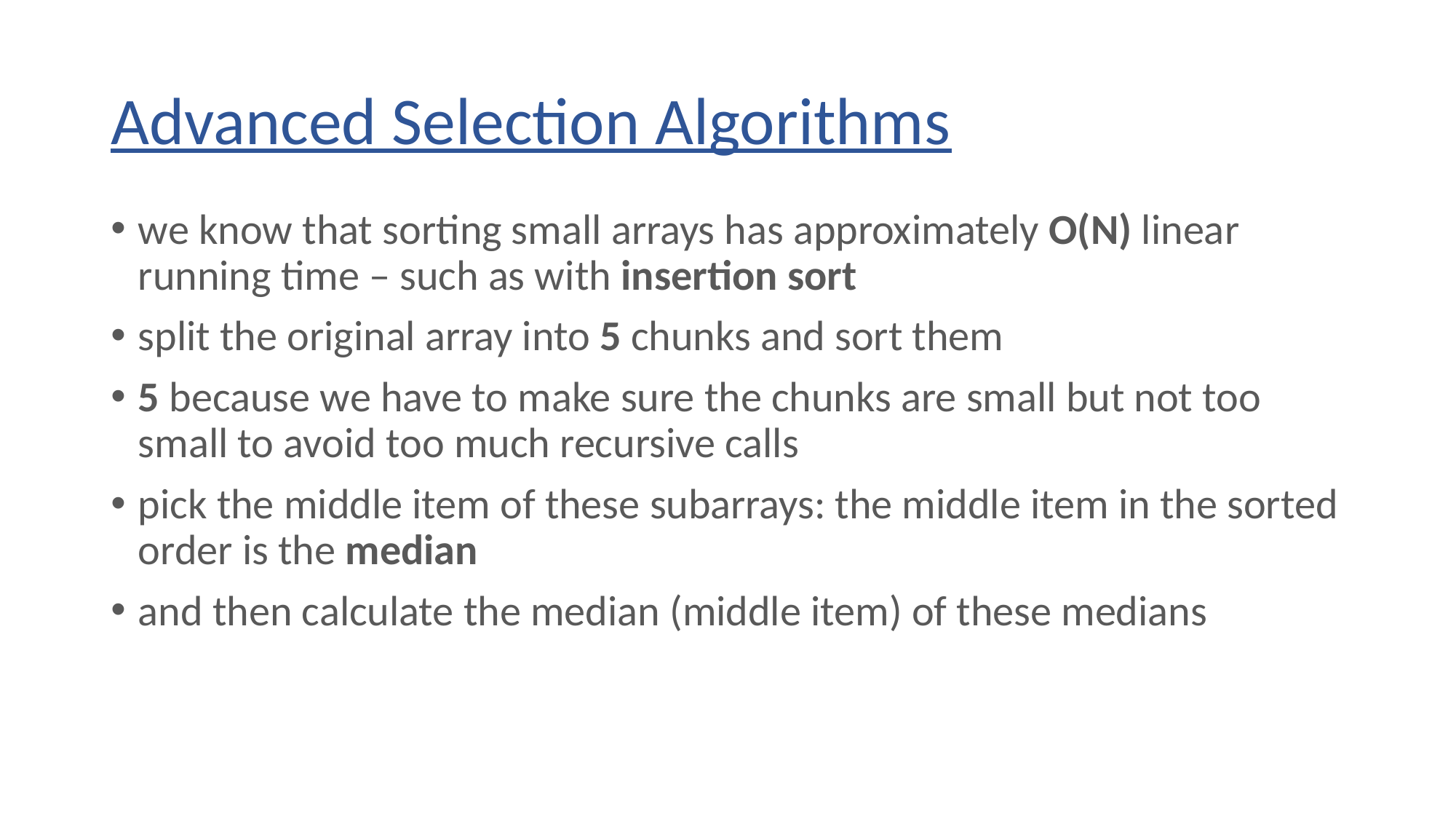

# Advanced Selection Algorithms
we know that sorting small arrays has approximately O(N) linear running time – such as with insertion sort
split the original array into 5 chunks and sort them
5 because we have to make sure the chunks are small but not too small to avoid too much recursive calls
pick the middle item of these subarrays: the middle item in the sorted order is the median
and then calculate the median (middle item) of these medians